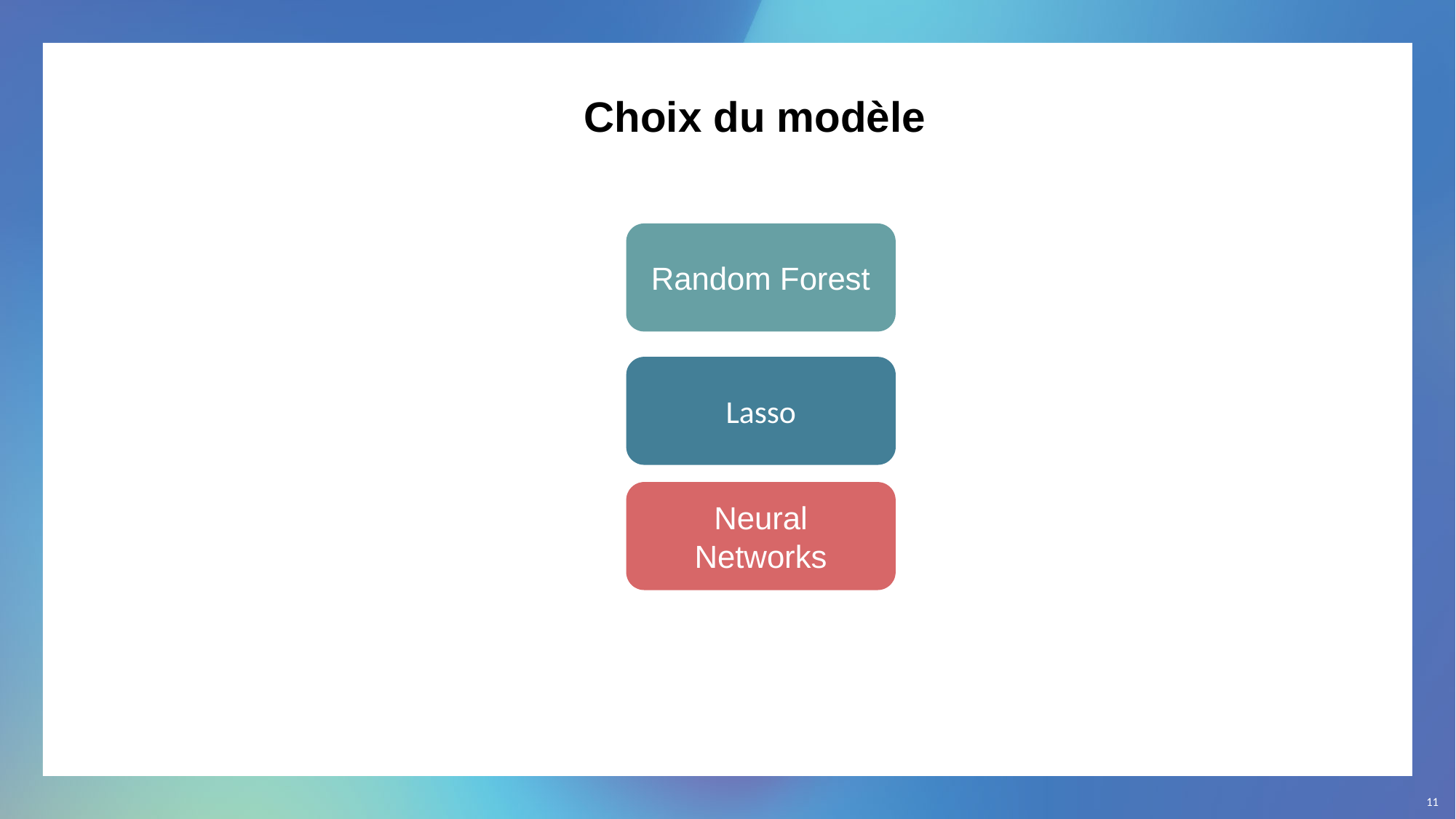

# Choix du modèle
Random Forest
Lasso
Neural Networks